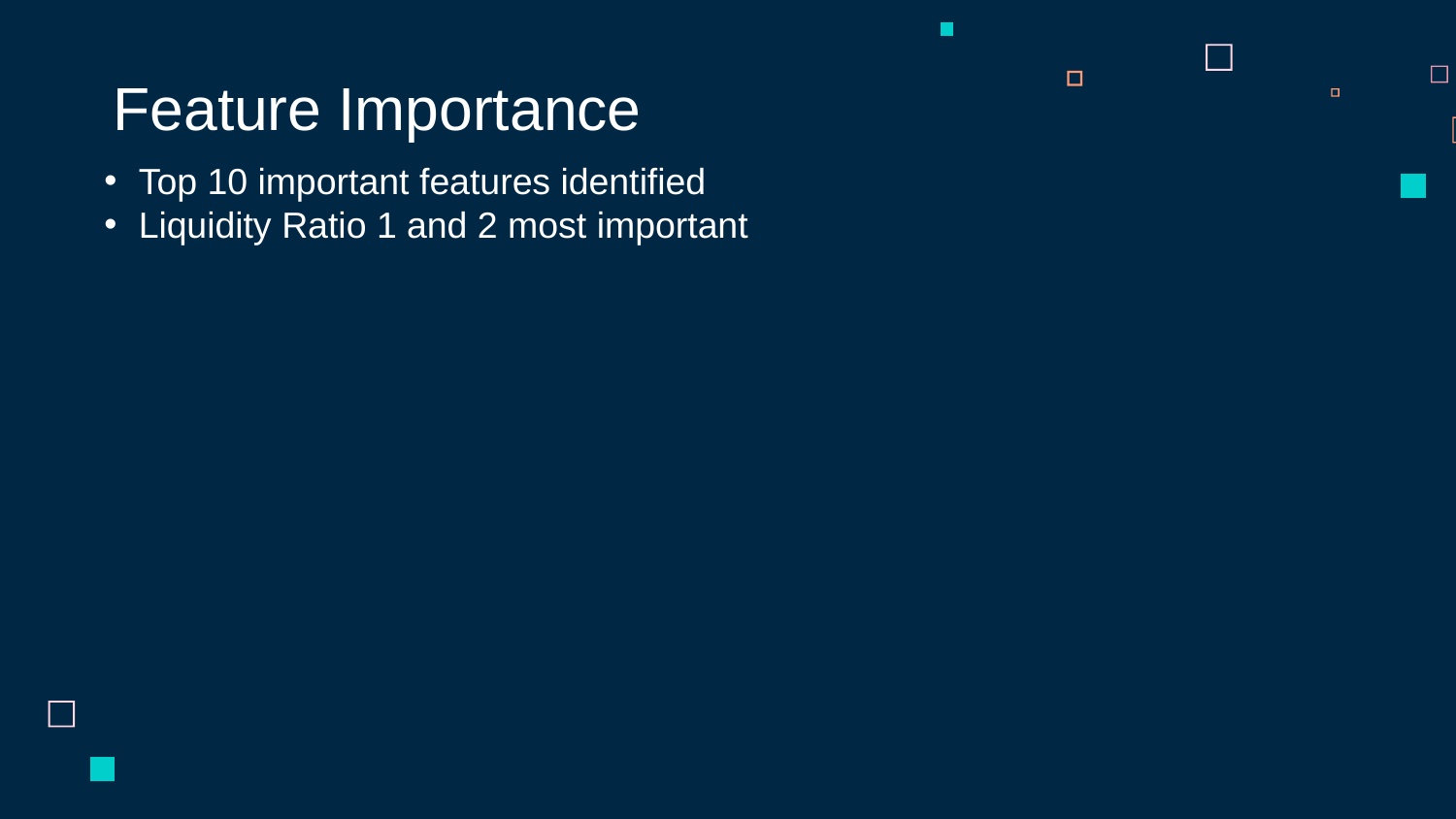

# Feature Importance
Top 10 important features identified
Liquidity Ratio 1 and 2 most important